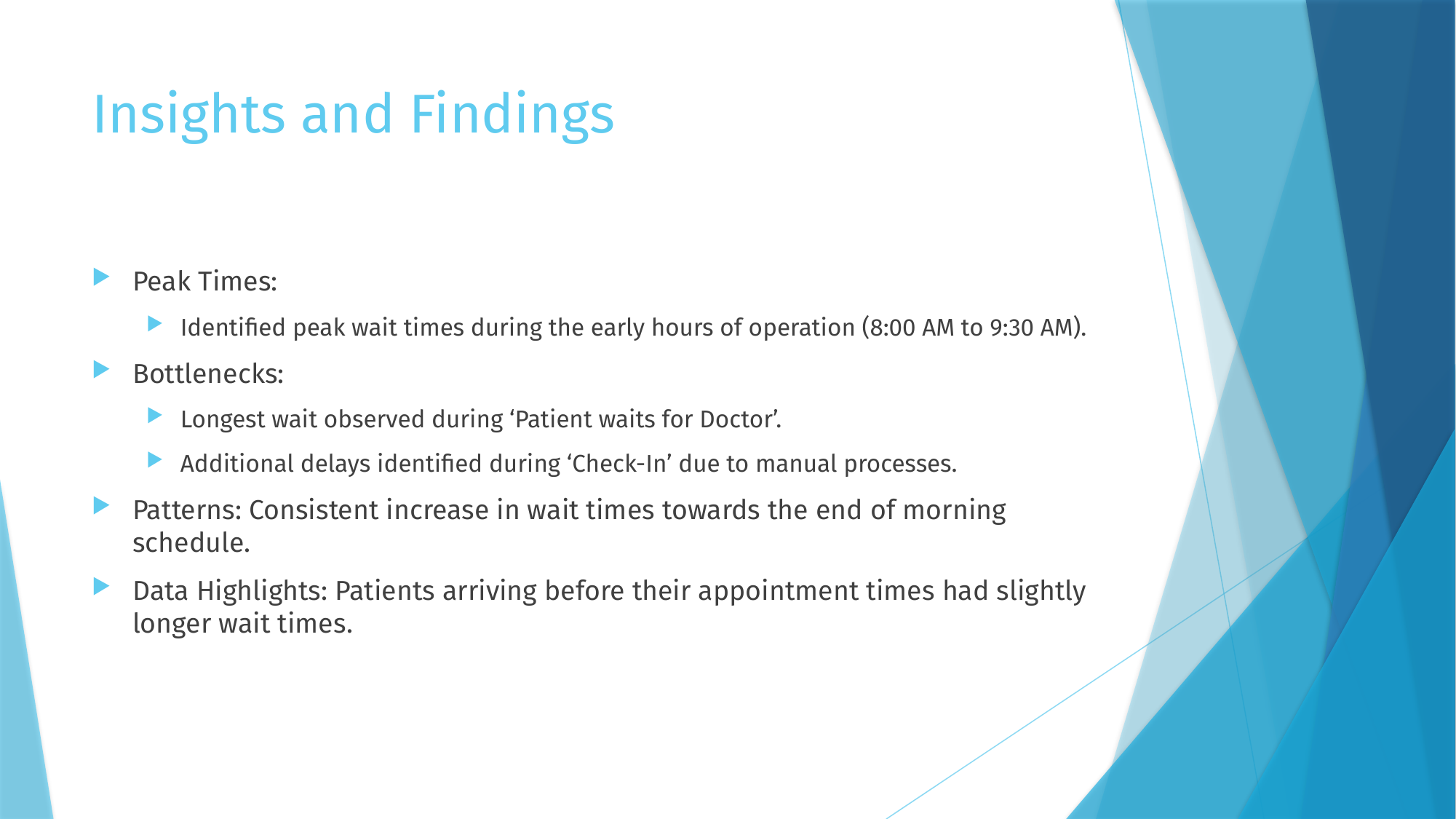

# Insights and Findings
Peak Times:
Identified peak wait times during the early hours of operation (8:00 AM to 9:30 AM).
Bottlenecks:
Longest wait observed during ‘Patient waits for Doctor’.
Additional delays identified during ‘Check-In’ due to manual processes.
Patterns: Consistent increase in wait times towards the end of morning schedule.
Data Highlights: Patients arriving before their appointment times had slightly longer wait times.